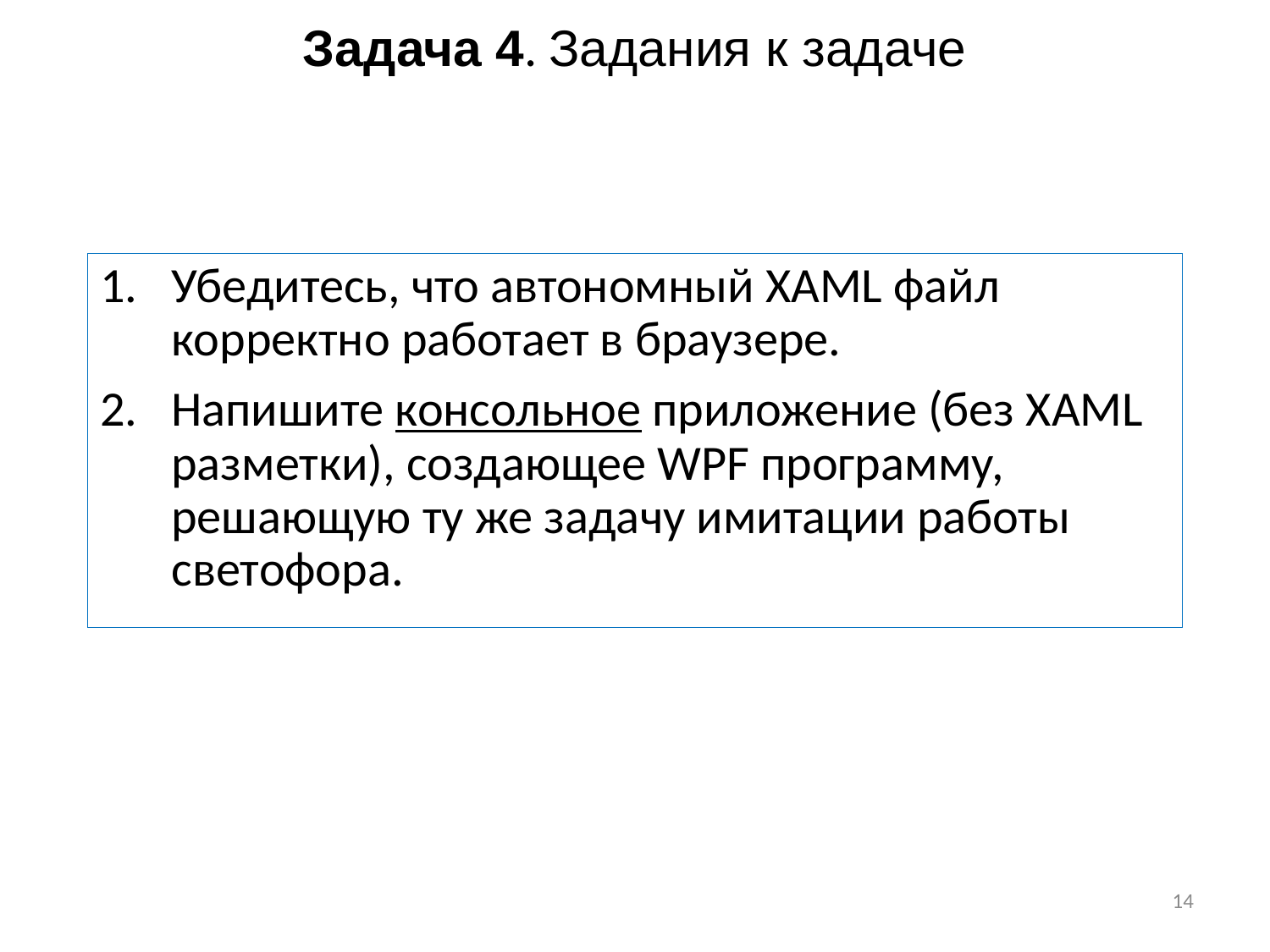

Задача 4. Задания к задаче
Убедитесь, что автономный XAML файл корректно работает в браузере.
Напишите консольное приложение (без XAML разметки), создающее WPF программу, решающую ту же задачу имитации работы светофора.
14